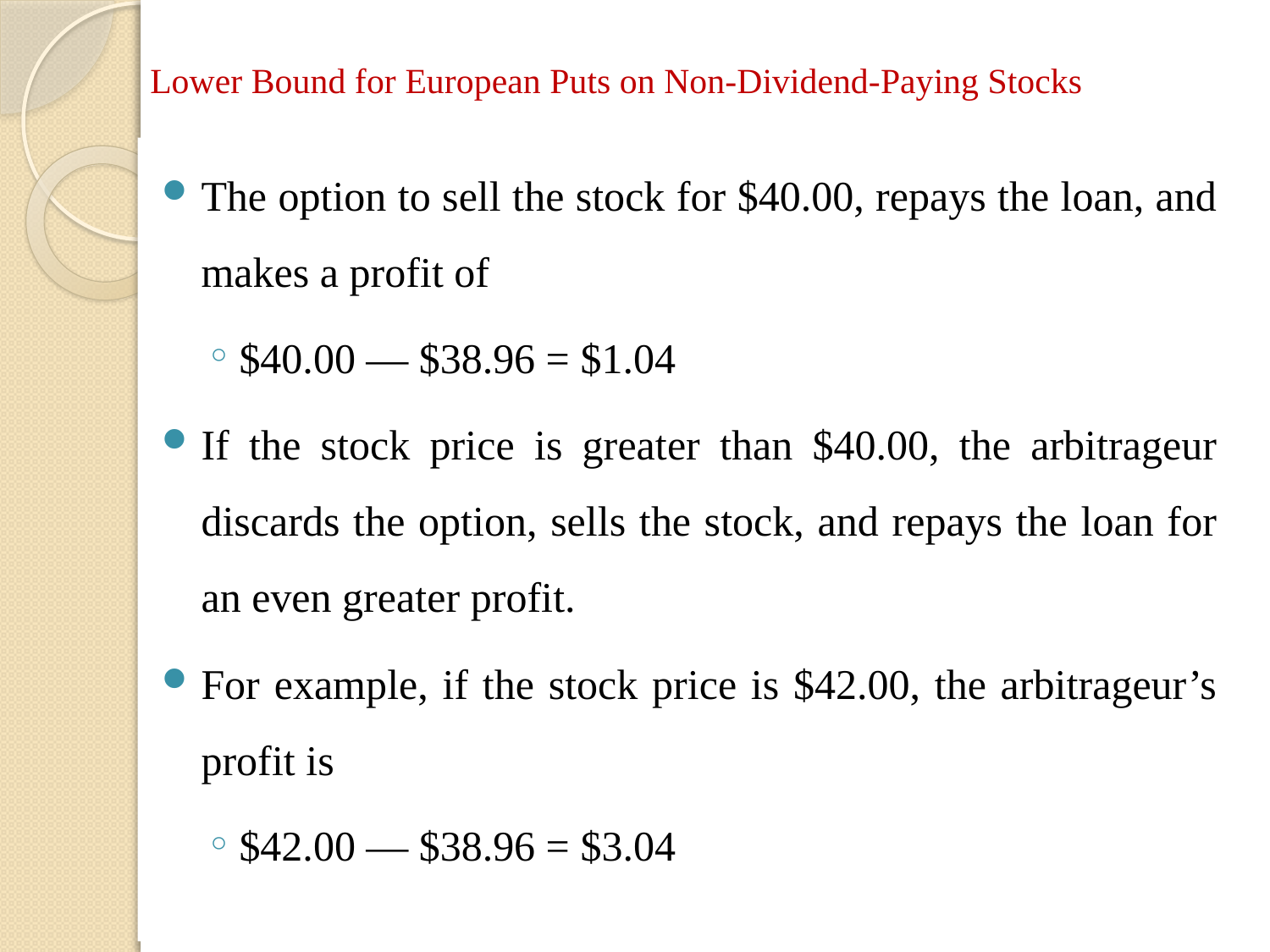

# Lower Bound for European Puts on Non-Dividend-Paying Stocks
The option to sell the stock for $40.00, repays the loan, and makes a profit of
$40.00 — $38.96 = $1.04
If the stock price is greater than $40.00, the arbitrageur discards the option, sells the stock, and repays the loan for an even greater profit.
For example, if the stock price is $42.00, the arbitrageur’s profit is
$42.00 — $38.96 = $3.04